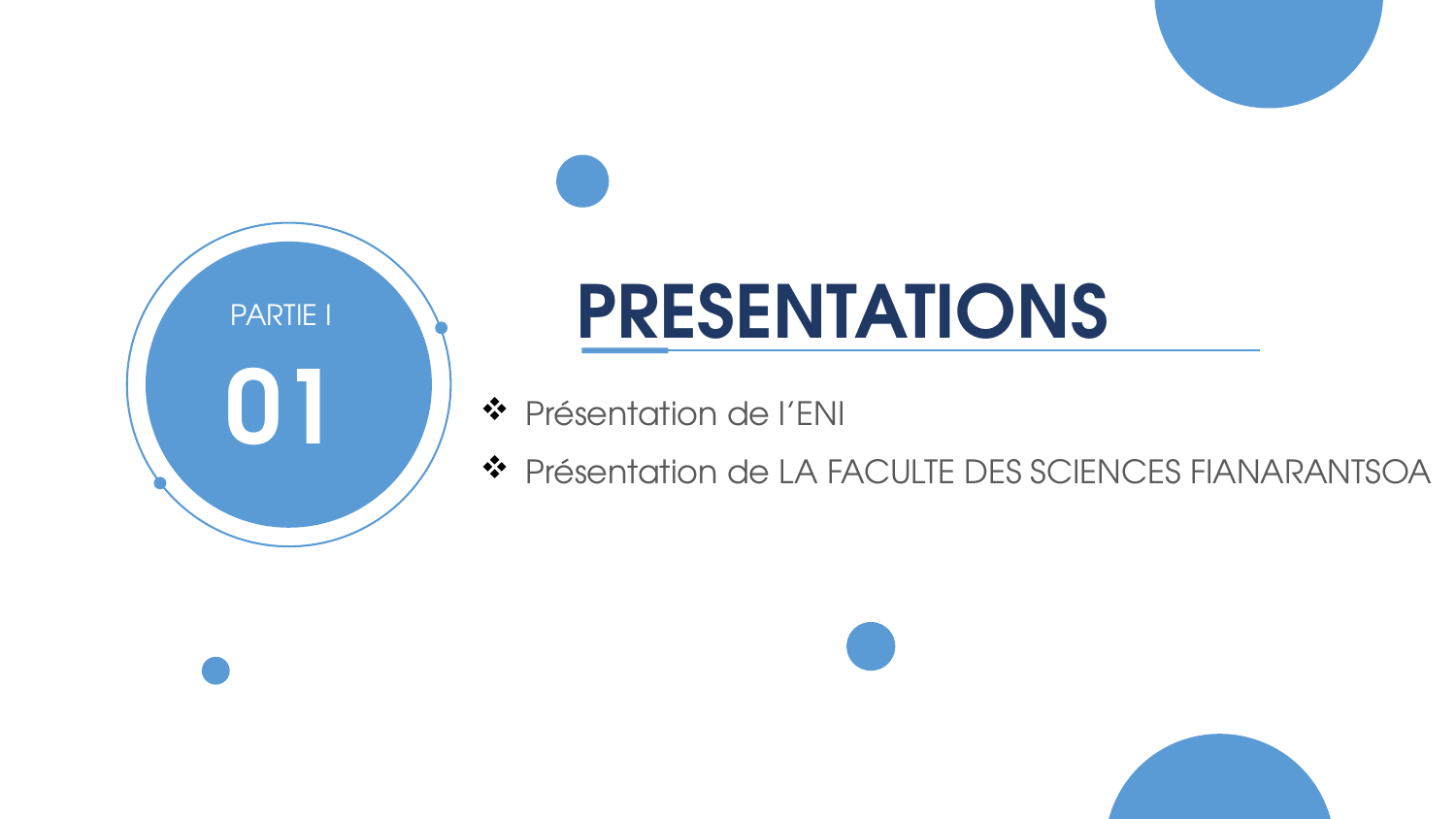

PRESENTATIONS
PARTIE I
01

Présentation de l’ENI
Présentation de LA FACULTE DES SCIENCES FIANARANTSOA